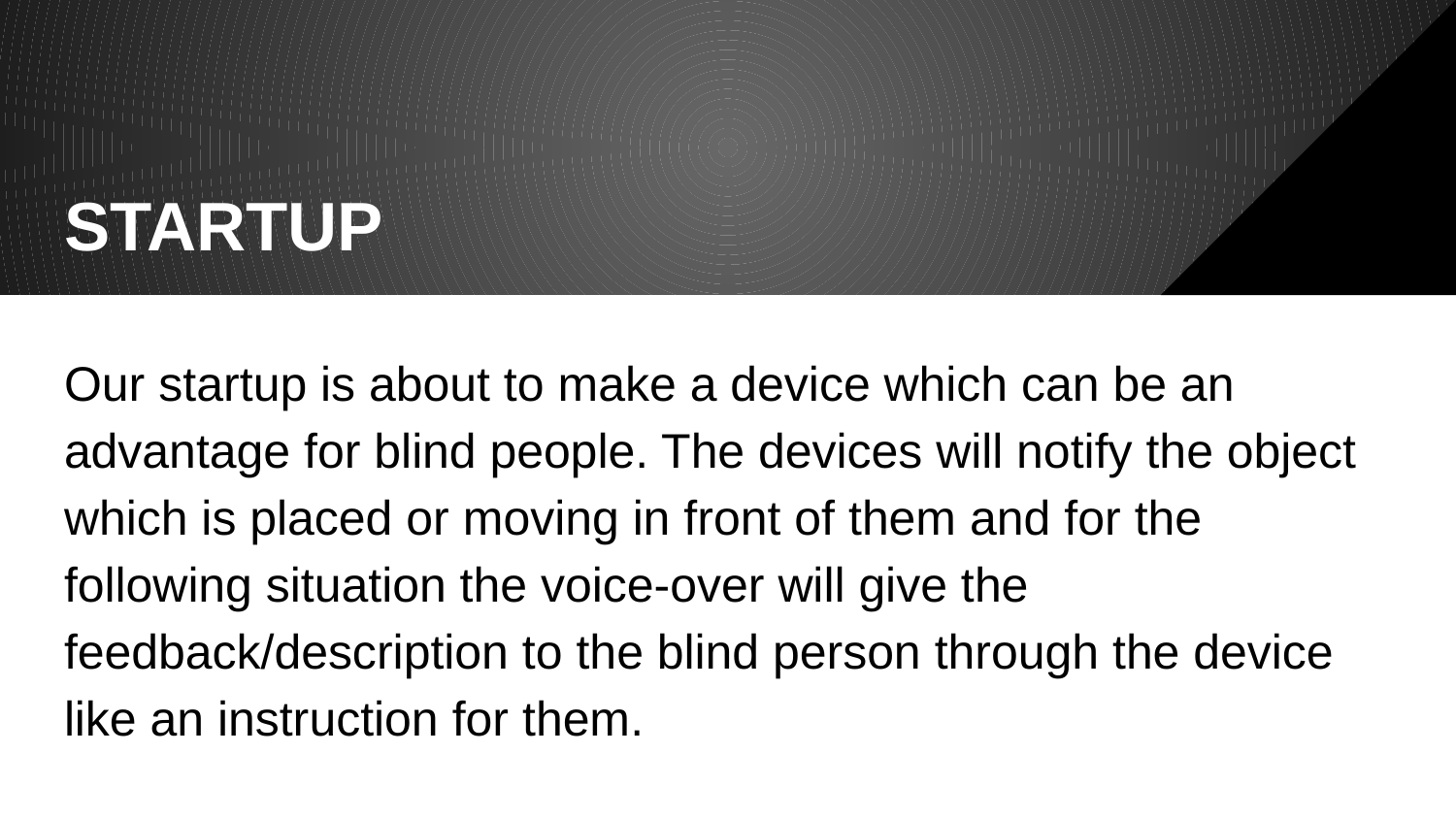

# STARTUP
Our startup is about to make a device which can be an advantage for blind people. The devices will notify the object which is placed or moving in front of them and for the following situation the voice-over will give the feedback/description to the blind person through the device like an instruction for them.